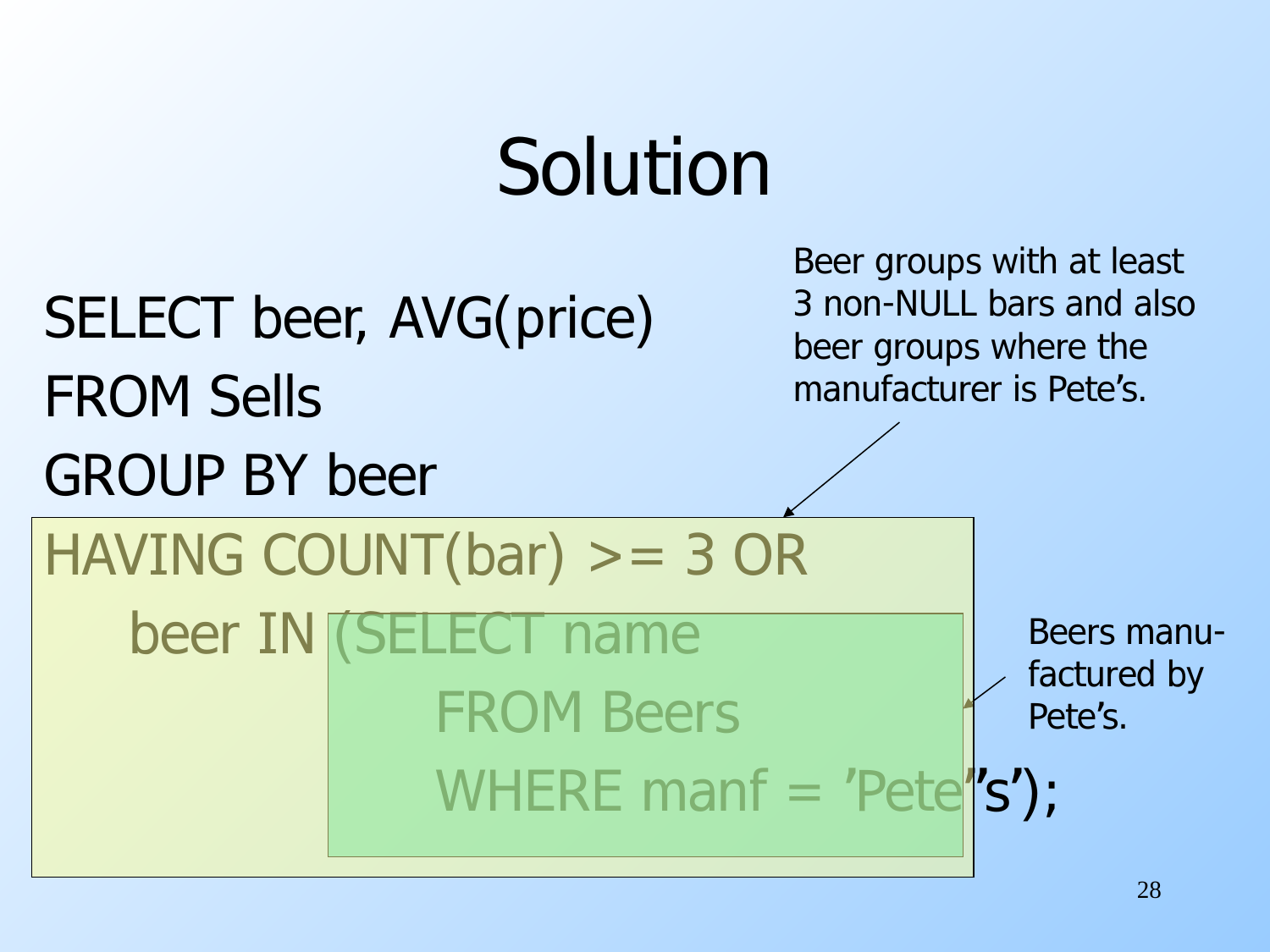

# Solution
Beer groups with at least
3 non-NULL bars and also
beer groups where the
manufacturer is Pete’s.

SELECT beer, AVG(price)
FROM Sells
GROUP BY beer
HAVING COUNT(bar) >= 3 OR
	beer IN (SELECT name
			   FROM Beers
			   WHERE manf = ’Pete’’s’);
Beers manu-
factured by
Pete’s.

28